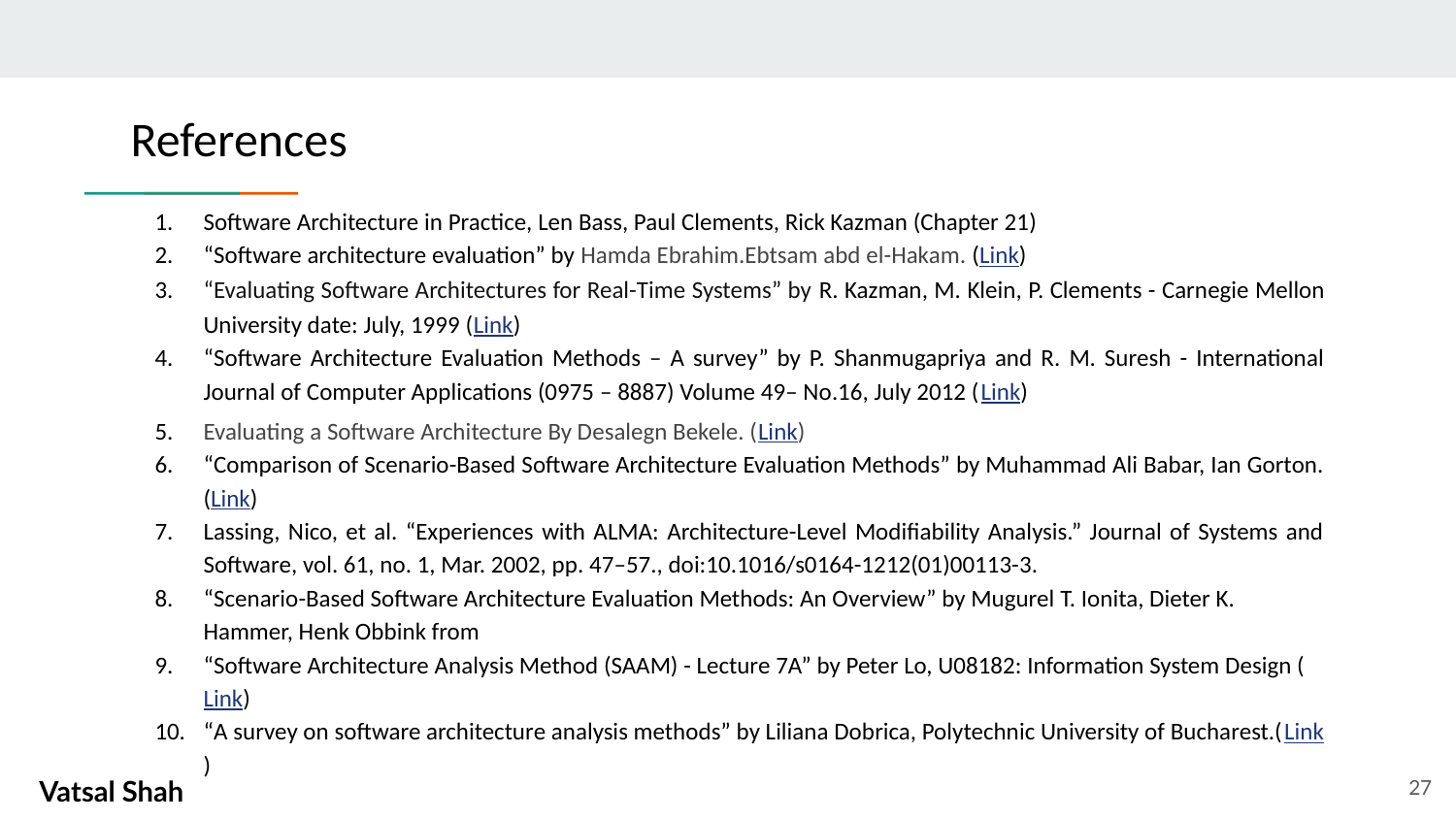

# References
Software Architecture in Practice, Len Bass, Paul Clements, Rick Kazman (Chapter 21)
“Software architecture evaluation” by Hamda Ebrahim.Ebtsam abd el-Hakam. (Link)
“Evaluating Software Architectures for Real-Time Systems” by R. Kazman, M. Klein, P. Clements - Carnegie Mellon University date: July, 1999 (Link)
“Software Architecture Evaluation Methods – A survey” by P. Shanmugapriya and R. M. Suresh - International Journal of Computer Applications (0975 – 8887) Volume 49– No.16, July 2012 (Link)
Evaluating a Software Architecture By Desalegn Bekele. (Link)
“Comparison of Scenario-Based Software Architecture Evaluation Methods” by Muhammad Ali Babar, Ian Gorton. (Link)
Lassing, Nico, et al. “Experiences with ALMA: Architecture-Level Modifiability Analysis.” Journal of Systems and Software, vol. 61, no. 1, Mar. 2002, pp. 47–57., doi:10.1016/s0164-1212(01)00113-3.
“Scenario-Based Software Architecture Evaluation Methods: An Overview” by Mugurel T. Ionita, Dieter K. Hammer, Henk Obbink from
“Software Architecture Analysis Method (SAAM) - Lecture 7A” by Peter Lo, U08182: Information System Design (Link)
“A survey on software architecture analysis methods” by Liliana Dobrica, Polytechnic University of Bucharest.(Link)
27
Vatsal Shah